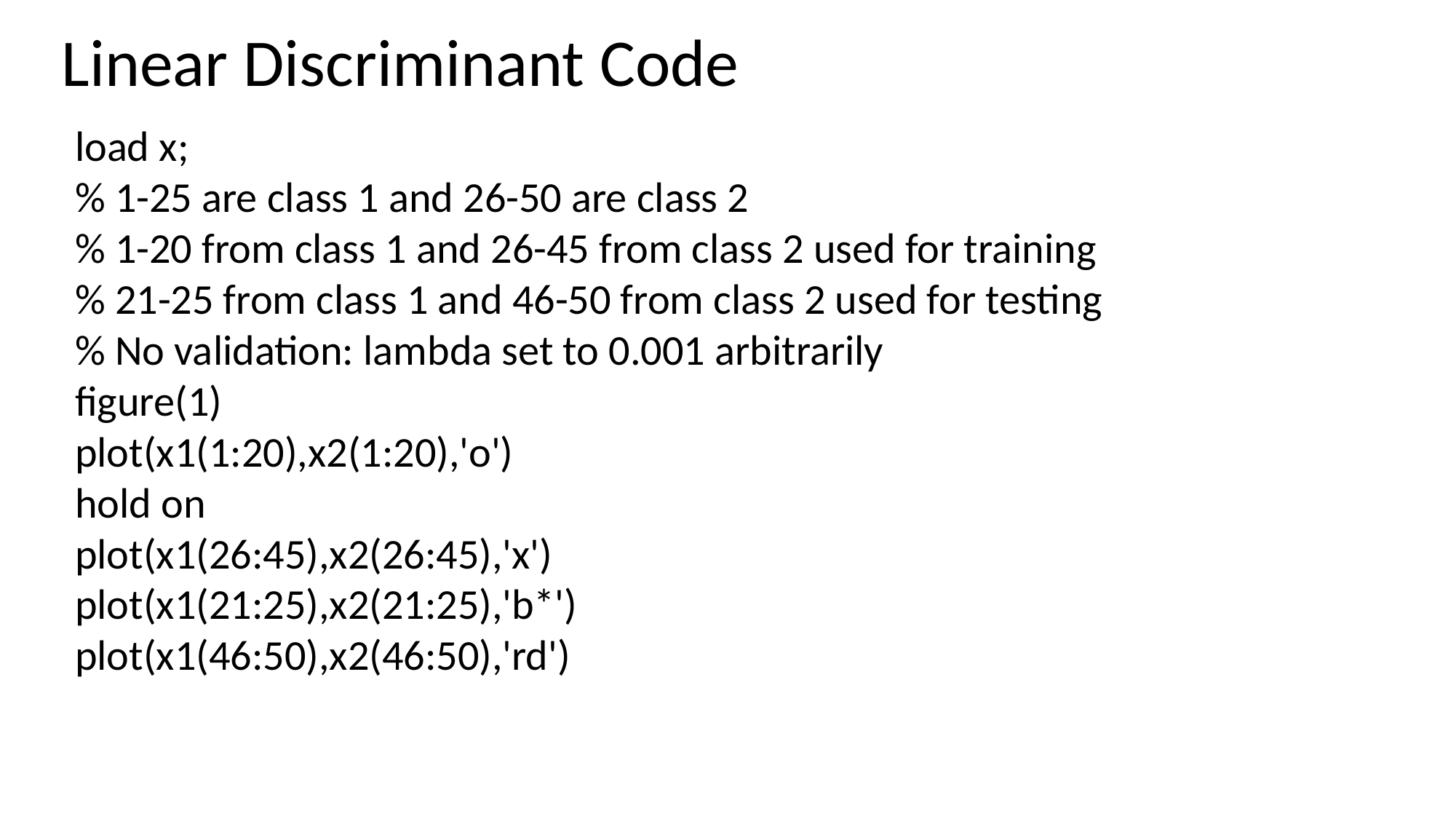

# Linear Discriminant Code
load x;
% 1-25 are class 1 and 26-50 are class 2
% 1-20 from class 1 and 26-45 from class 2 used for training
% 21-25 from class 1 and 46-50 from class 2 used for testing
% No validation: lambda set to 0.001 arbitrarily
figure(1)
plot(x1(1:20),x2(1:20),'o')
hold on
plot(x1(26:45),x2(26:45),'x')
plot(x1(21:25),x2(21:25),'b*')
plot(x1(46:50),x2(46:50),'rd')